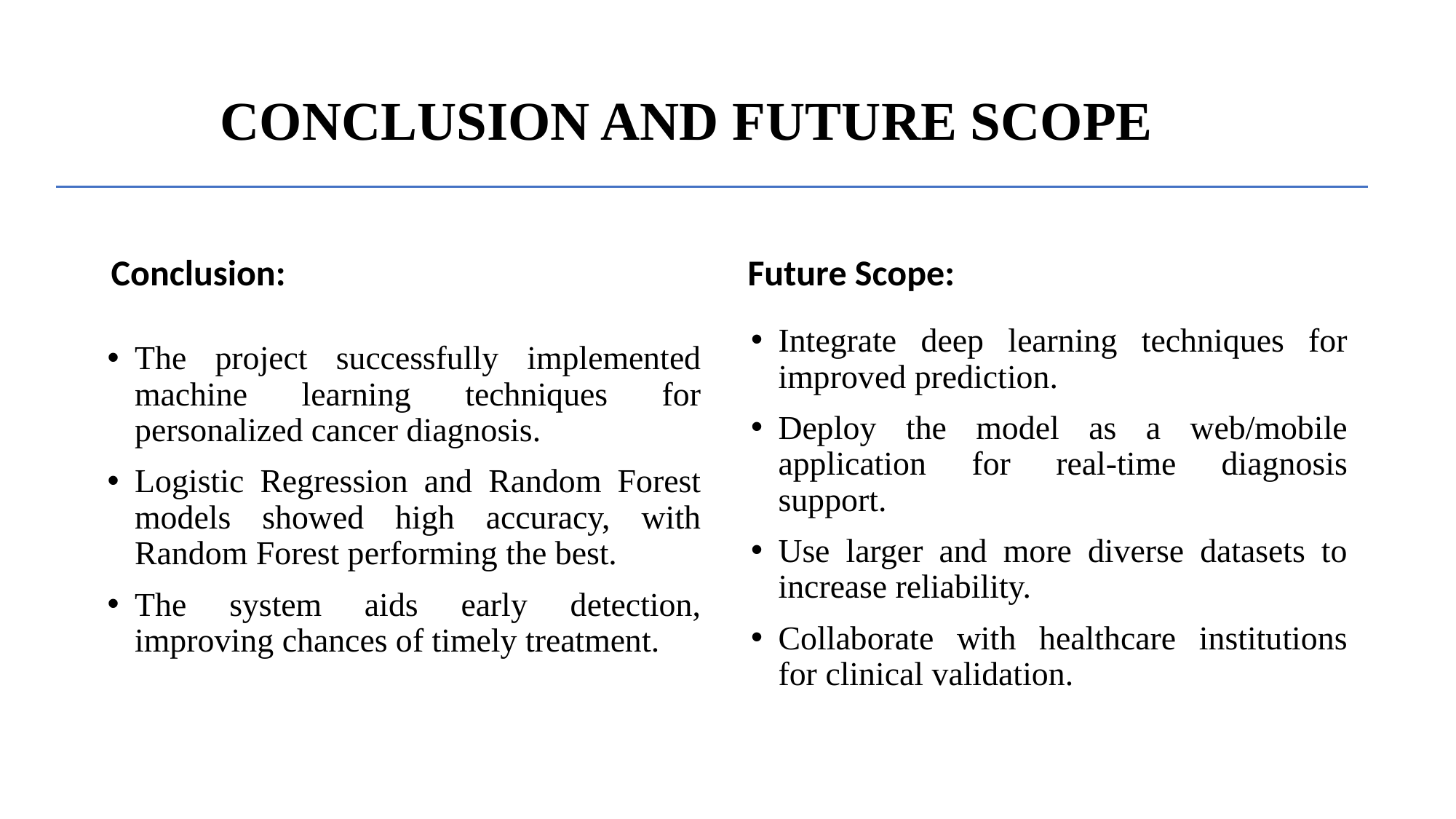

# CONCLUSION AND FUTURE SCOPE
Conclusion:
Future Scope:
Integrate deep learning techniques for improved prediction.
Deploy the model as a web/mobile application for real-time diagnosis support.
Use larger and more diverse datasets to increase reliability.
Collaborate with healthcare institutions for clinical validation.

The project successfully implemented machine learning techniques for personalized cancer diagnosis.
Logistic Regression and Random Forest models showed high accuracy, with Random Forest performing the best.
The system aids early detection, improving chances of timely treatment.